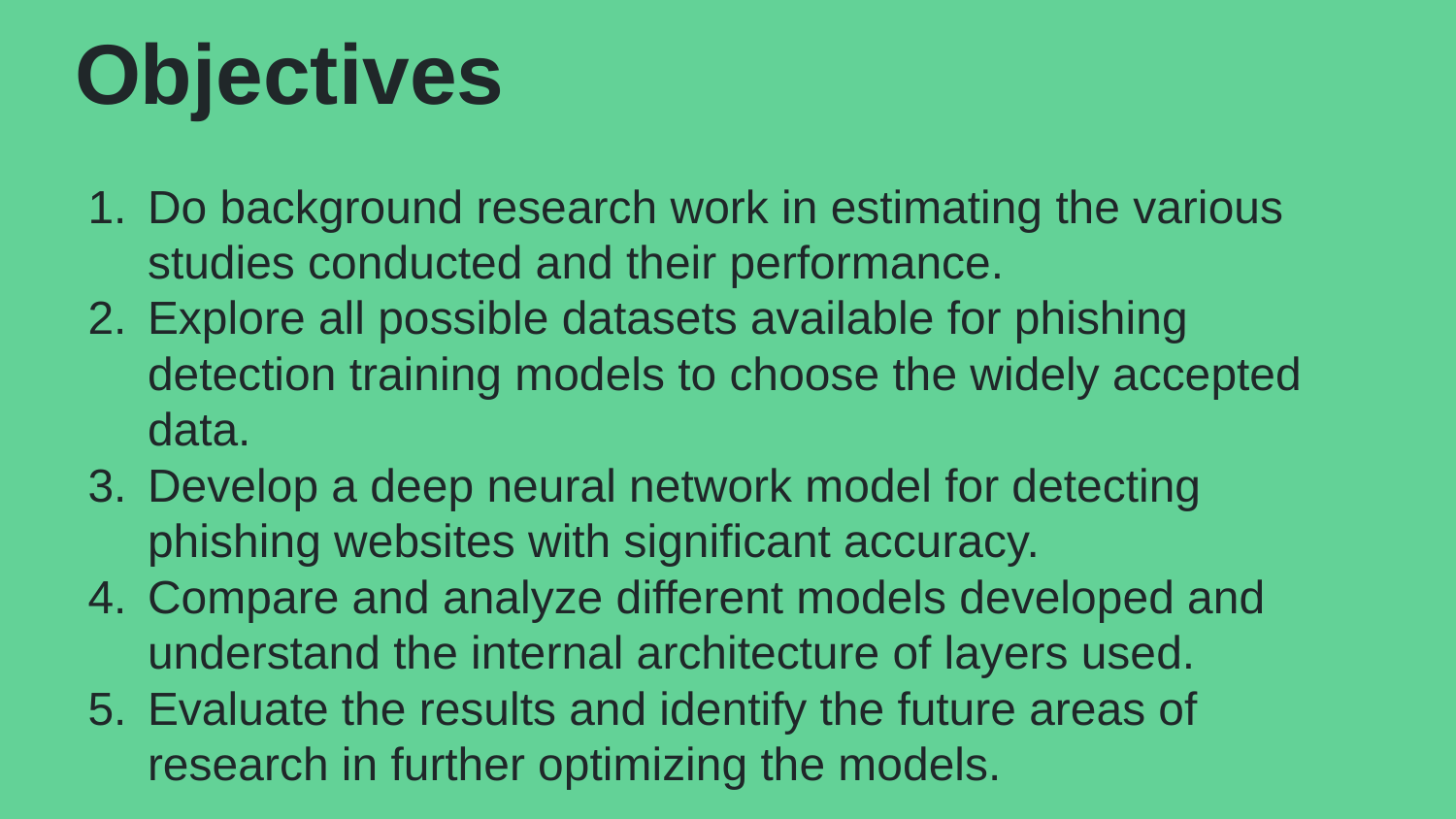

# Objectives

Do background research work in estimating the various studies conducted and their performance.
Explore all possible datasets available for phishing detection training models to choose the widely accepted data.
Develop a deep neural network model for detecting phishing websites with significant accuracy.
Compare and analyze different models developed and understand the internal architecture of layers used.
Evaluate the results and identify the future areas of research in further optimizing the models.